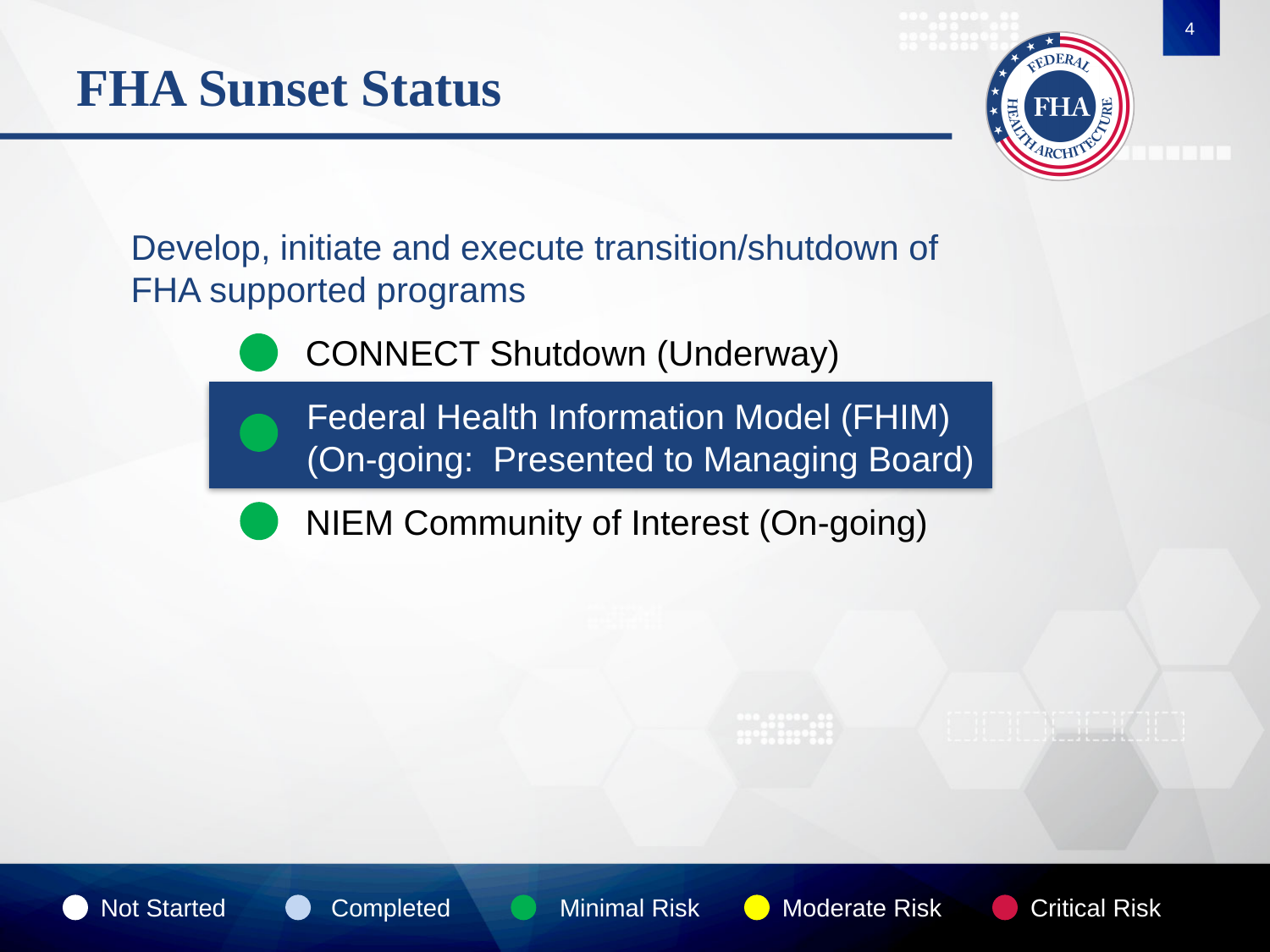

4
# FHA Sunset Status
Develop, initiate and execute transition/shutdown of FHA supported programs
CONNECT Shutdown (Underway)
     Federal Health Information Model (FHIM)
     (On-going:  Presented to Managing Board)
NIEM Community of Interest (On-going)

Not Started
Completed
Minimal Risk
Moderate Risk
Critical Risk